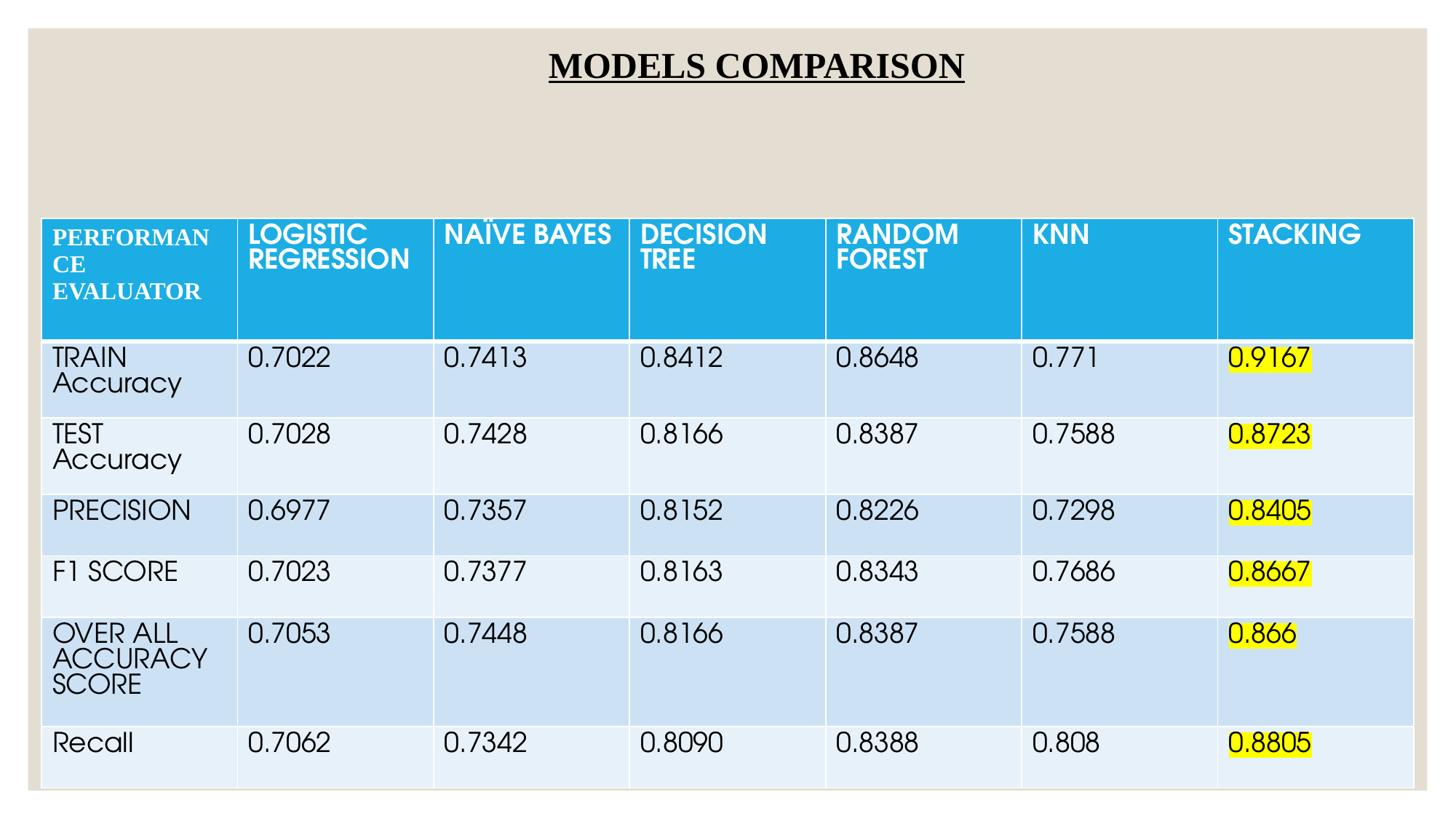

MODELS COMPARISON
| PERFORMANCE EVALUATOR | LOGISTIC REGRESSION | NAÏVE BAYES | DECISION TREE | RANDOM FOREST | KNN | STACKING |
| --- | --- | --- | --- | --- | --- | --- |
| TRAIN Accuracy | 0.7022 | 0.7413 | 0.8412 | 0.8648 | 0.771 | 0.9167 |
| TEST Accuracy | 0.7028 | 0.7428 | 0.8166 | 0.8387 | 0.7588 | 0.8723 |
| PRECISION | 0.6977 | 0.7357 | 0.8152 | 0.8226 | 0.7298 | 0.8405 |
| F1 SCORE | 0.7023 | 0.7377 | 0.8163 | 0.8343 | 0.7686 | 0.8667 |
| OVER ALL ACCURACY SCORE | 0.7053 | 0.7448 | 0.8166 | 0.8387 | 0.7588 | 0.866 |
| Recall | 0.7062 | 0.7342 | 0.8090 | 0.8388 | 0.808 | 0.8805 |